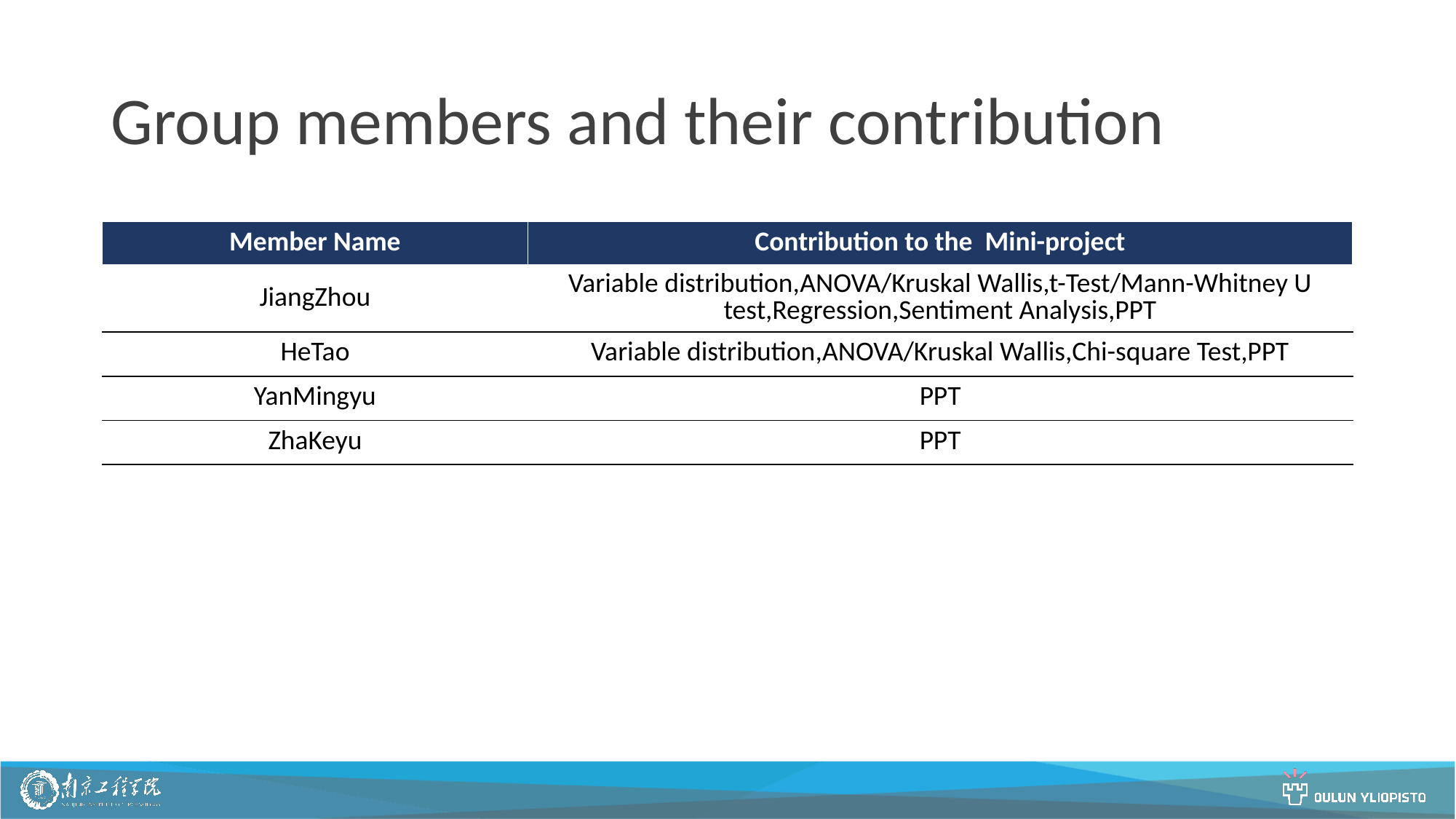

# Group members and their contribution
| Member Name | Contribution to the Mini-project |
| --- | --- |
| JiangZhou | Variable distribution,ANOVA/Kruskal Wallis,t-Test/Mann-Whitney U test,Regression,Sentiment Analysis,PPT |
| HeTao | Variable distribution,ANOVA/Kruskal Wallis,Chi-square Test,PPT |
| YanMingyu | PPT |
| ZhaKeyu | PPT |